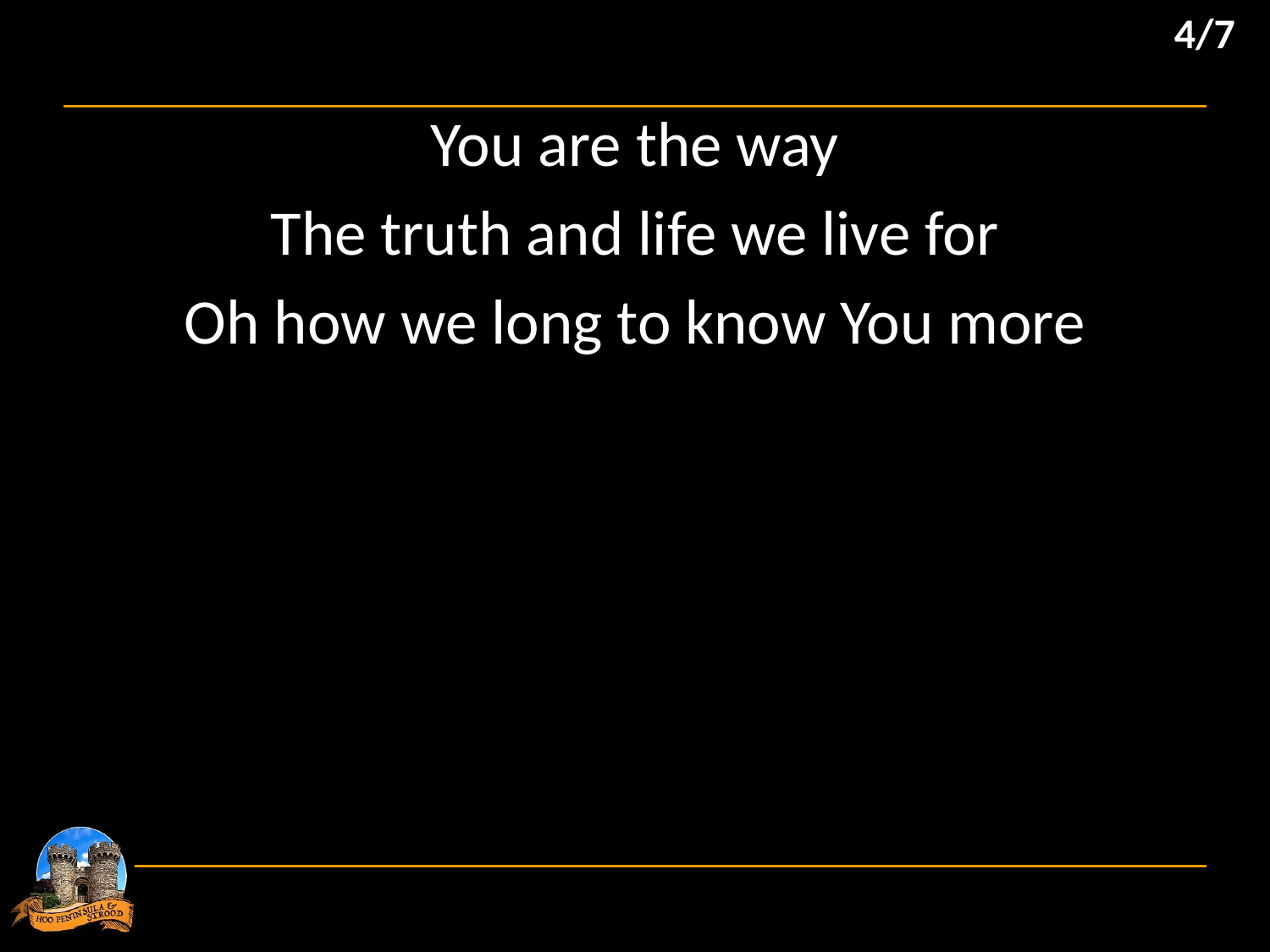

4/7
You are the way
The truth and life we live for
Oh how we long to know You more